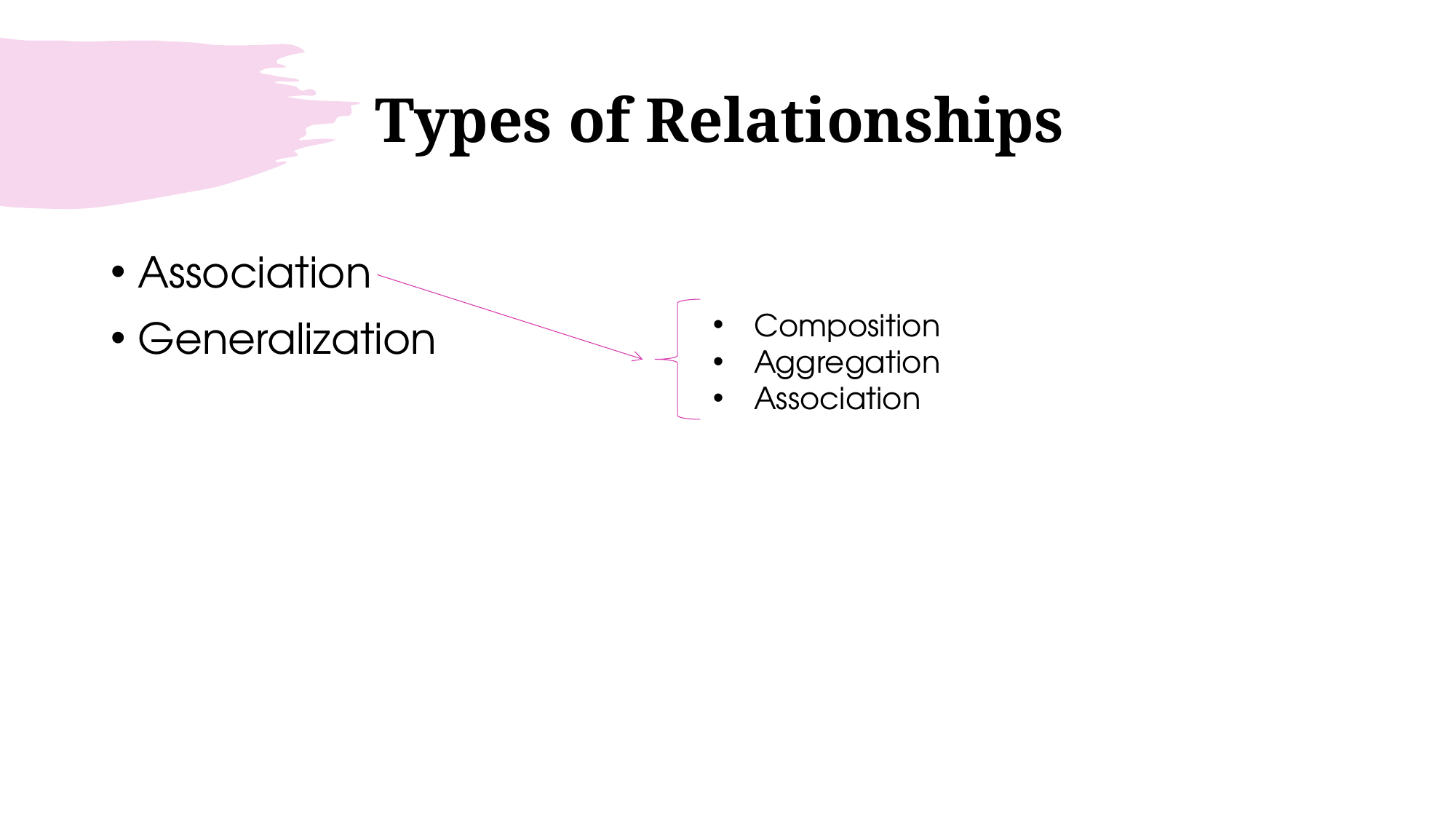

# Types of Relationships
Association
Generalization

Composition
Aggregation
Association